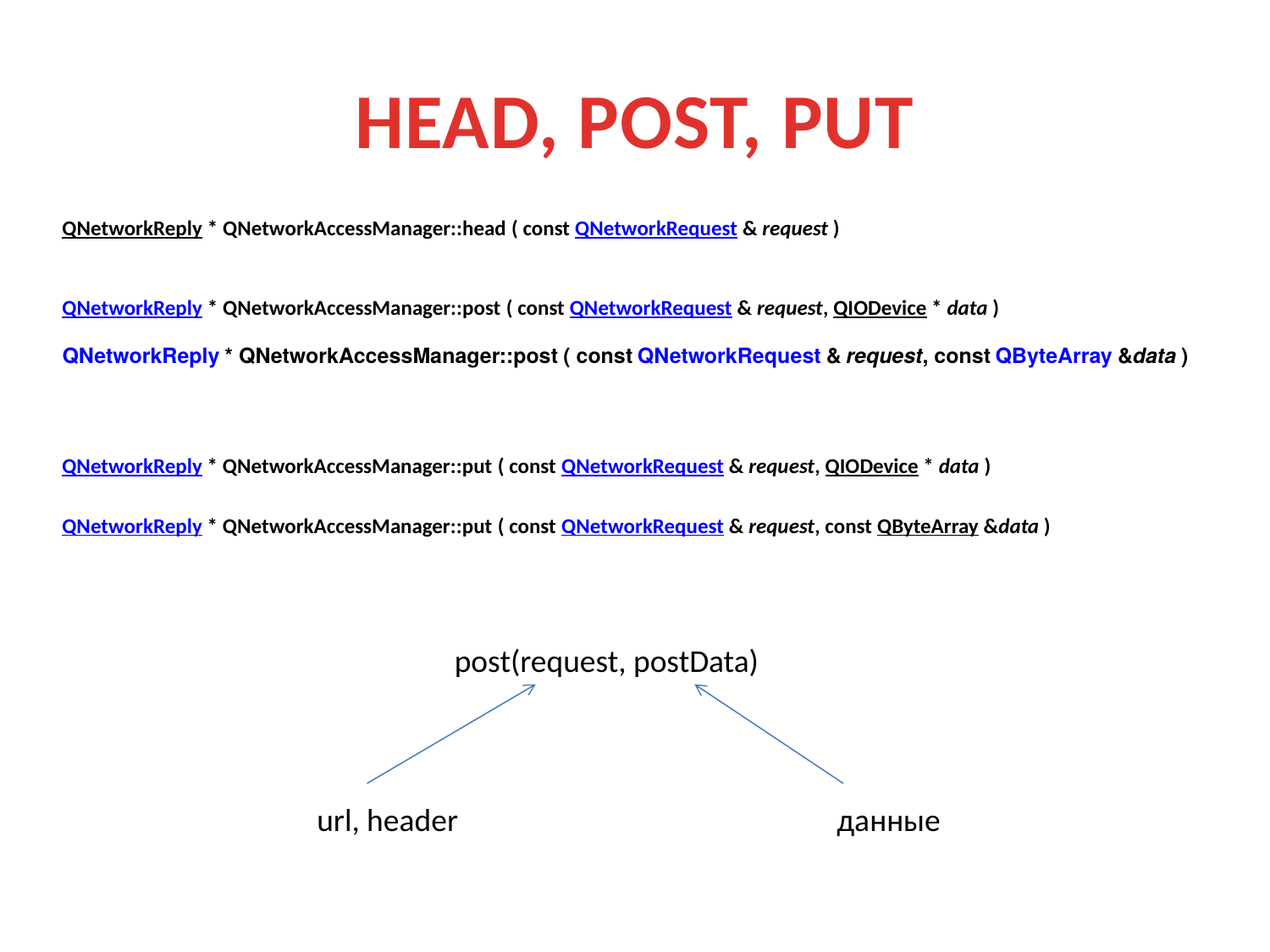

# HEAD, POST, PUT
QNetworkReply * QNetworkAccessManager::head ( const QNetworkRequest & request )
QNetworkReply * QNetworkAccessManager::post ( const QNetworkRequest & request, QIODevice * data )
QNetworkReply * QNetworkAccessManager::post ( const QNetworkRequest & request, const QByteArray &data )

QNetworkReply * QNetworkAccessManager::put ( const QNetworkRequest & request, QIODevice * data )
QNetworkReply * QNetworkAccessManager::put ( const QNetworkRequest & request, const QByteArray &data )
post(request, postData)
url, header
данные